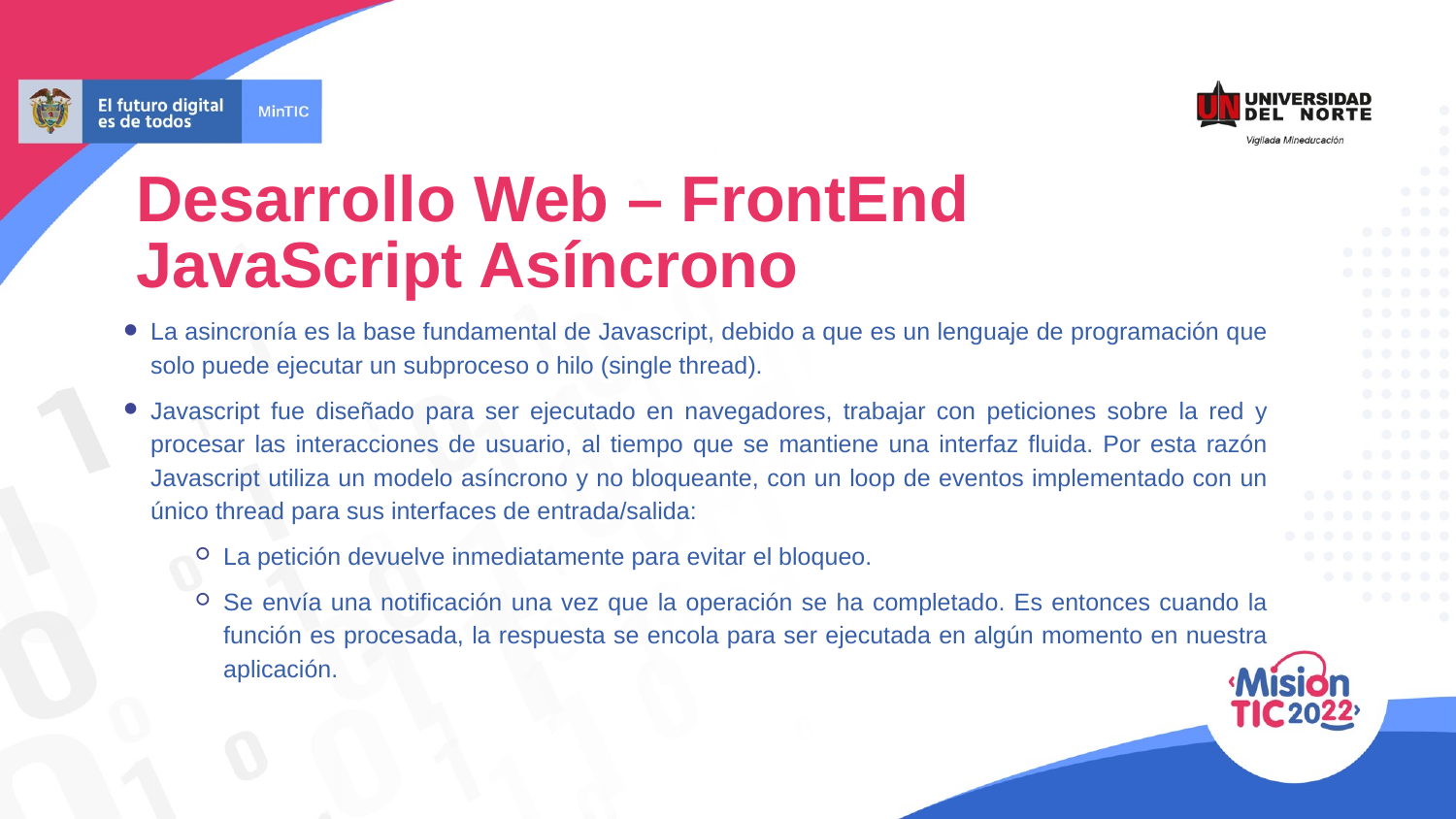

Desarrollo Web – FrontEnd
JavaScript Asíncrono
La asincronía es la base fundamental de Javascript, debido a que es un lenguaje de programación que solo puede ejecutar un subproceso o hilo (single thread).
Javascript fue diseñado para ser ejecutado en navegadores, trabajar con peticiones sobre la red y procesar las interacciones de usuario, al tiempo que se mantiene una interfaz fluida. Por esta razón Javascript utiliza un modelo asíncrono y no bloqueante, con un loop de eventos implementado con un único thread para sus interfaces de entrada/salida:
La petición devuelve inmediatamente para evitar el bloqueo.
Se envía una notificación una vez que la operación se ha completado. Es entonces cuando la función es procesada, la respuesta se encola para ser ejecutada en algún momento en nuestra aplicación.